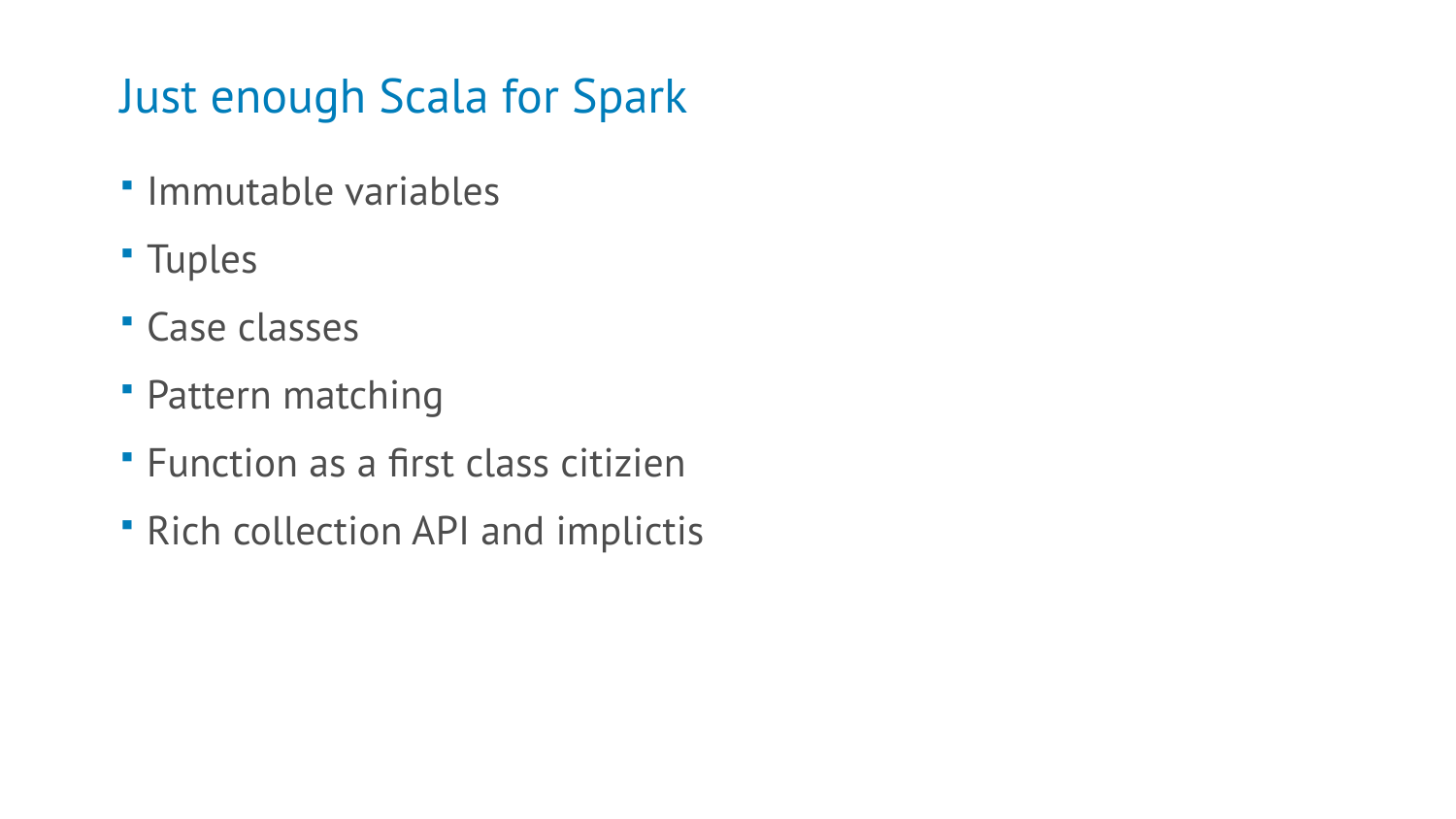

# Just enough Scala for Spark
Immutable variables
Tuples
Case classes
Pattern matching
Function as a first class citizien
Rich collection API and implictis